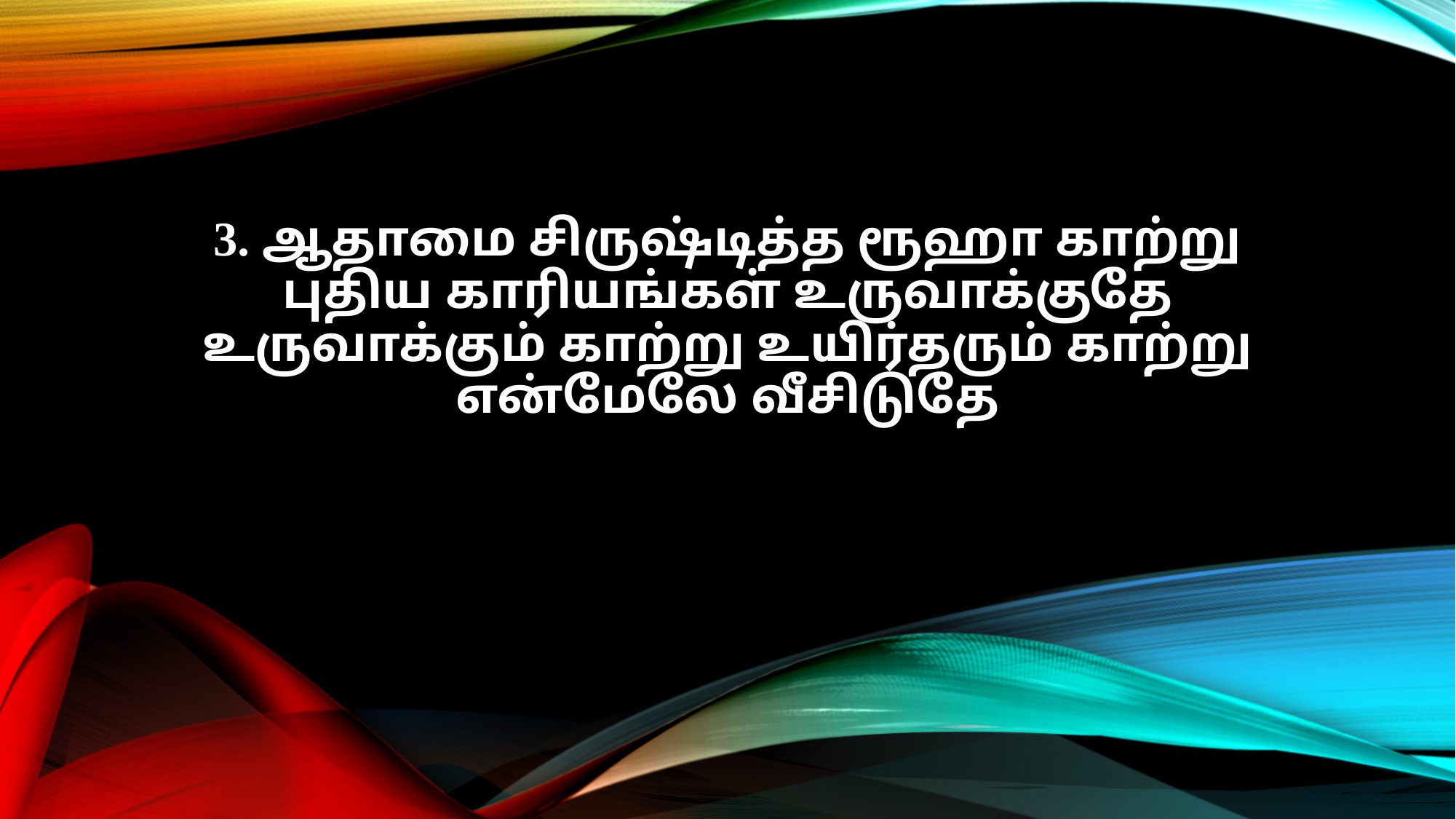

3. ஆதாமை சிருஷ்டித்த ரூஹா காற்று
புதிய காரியங்கள் உருவாக்குதே
உருவாக்கும் காற்று உயிர்தரும் காற்று
என்மேலே வீசிடுதே